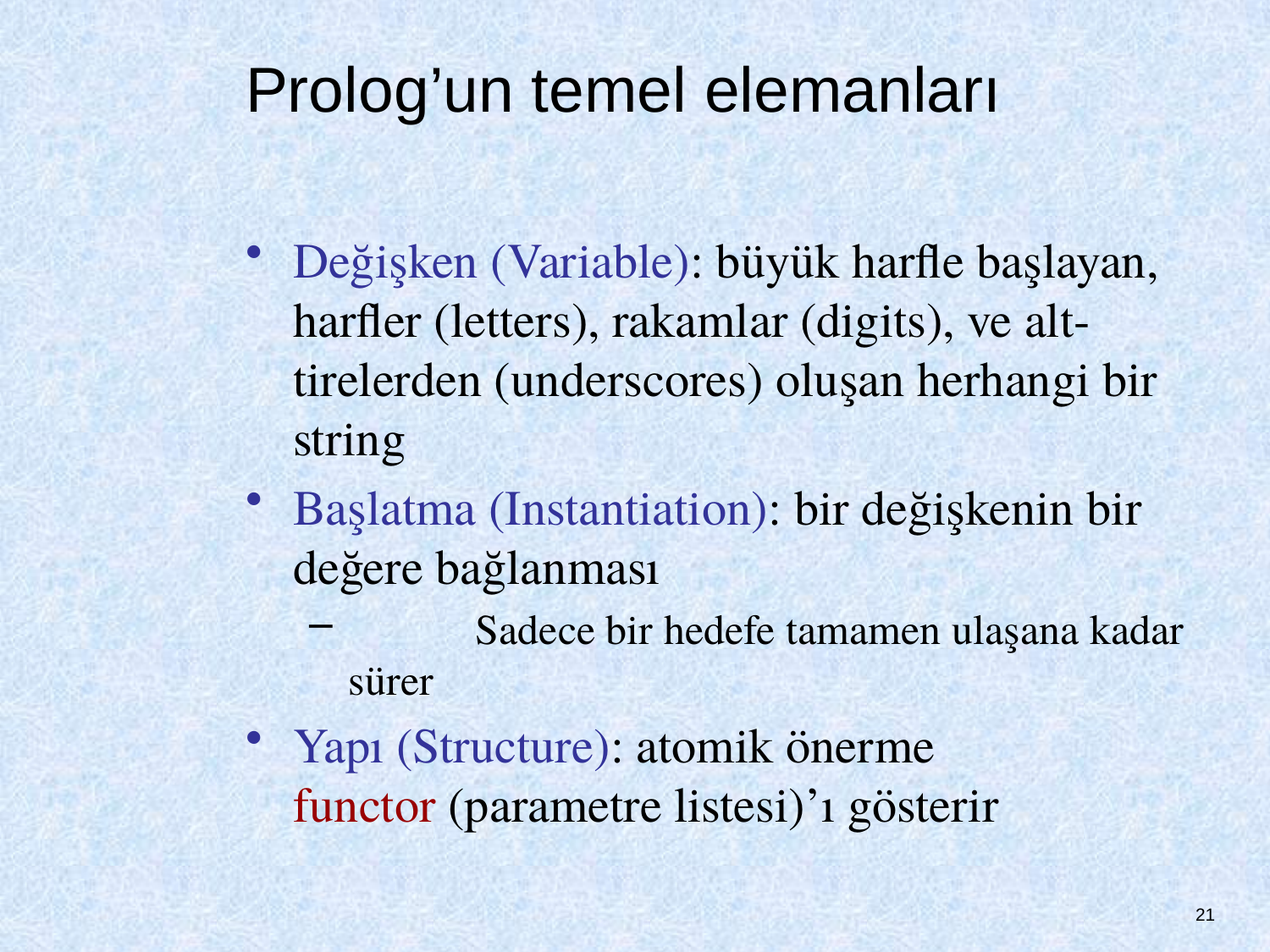

# Prolog’un temel elemanları
Değişken (Variable): büyük harfle başlayan, harfler (letters), rakamlar (digits), ve alt-tirelerden (underscores) oluşan herhangi bir string
Başlatma (Instantiation): bir değişkenin bir değere bağlanması
	Sadece bir hedefe tamamen ulaşana kadar sürer
Yapı (Structure): atomik önerme 		functor (parametre listesi)’ı gösterir
21